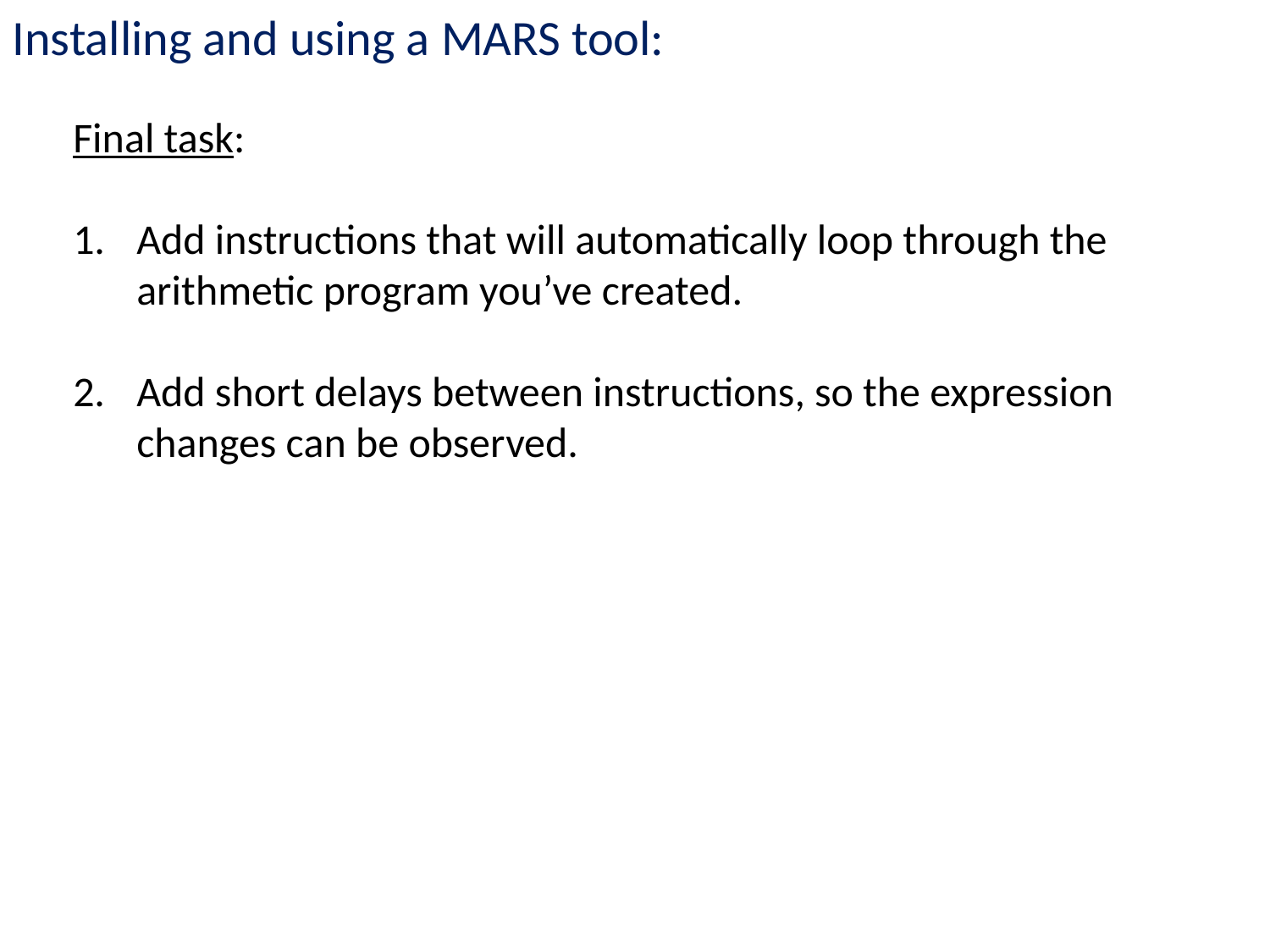

Installing and using a MARS tool:
Final task:

Add instructions that will automatically loop through the arithmetic program you’ve created.

Add short delays between instructions, so the expression changes can be observed.